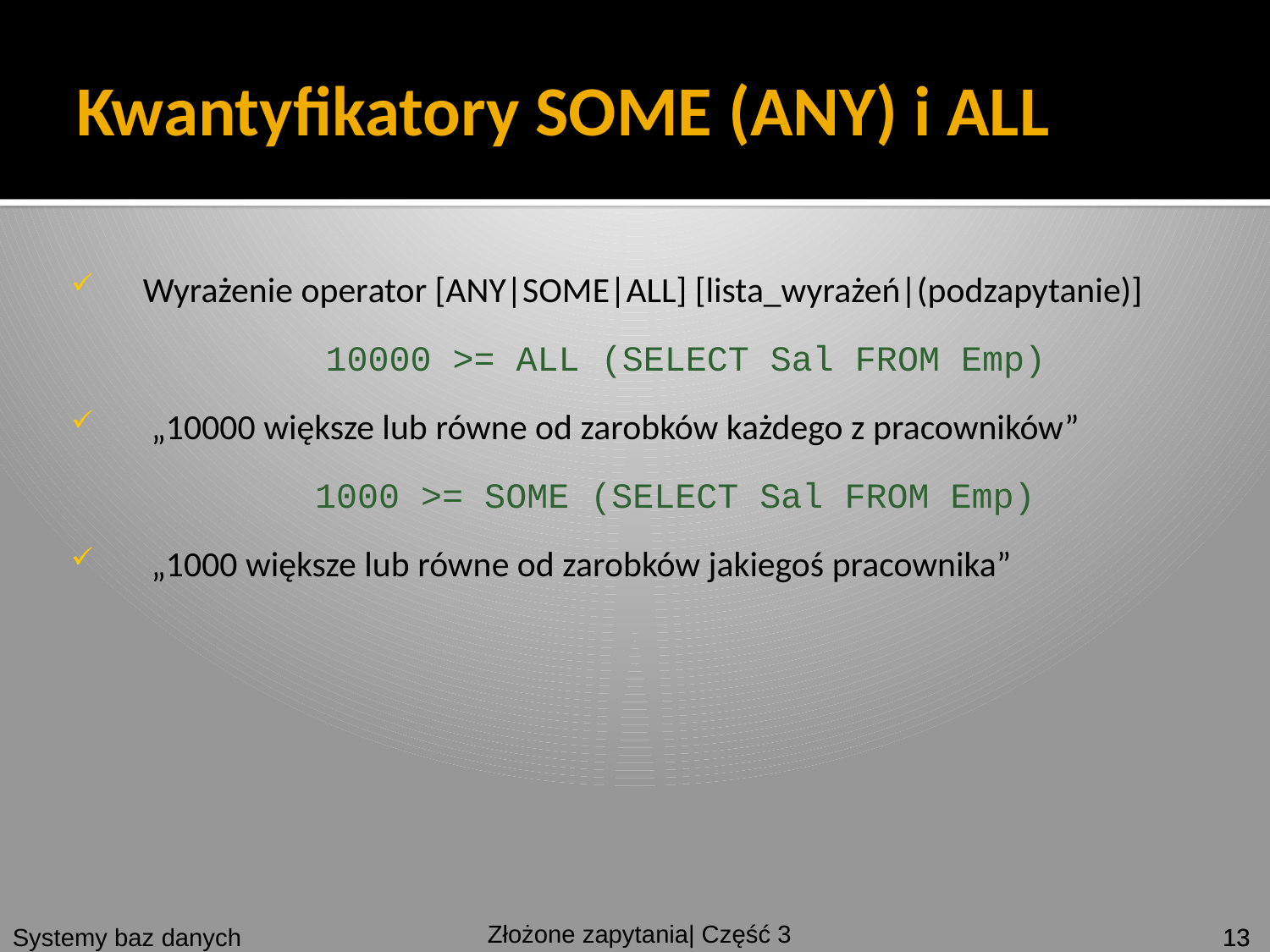

# Kwantyfikatory SOME (ANY) i ALL
Wyrażenie operator [ANY|SOME|ALL] [lista_wyrażeń|(podzapytanie)]
     10000 >= ALL (SELECT Sal FROM Emp)
 „10000 większe lub równe od zarobków każdego z pracowników”
    1000 >= SOME (SELECT Sal FROM Emp)
 „1000 większe lub równe od zarobków jakiegoś pracownika”
Złożone zapytania| Część 3